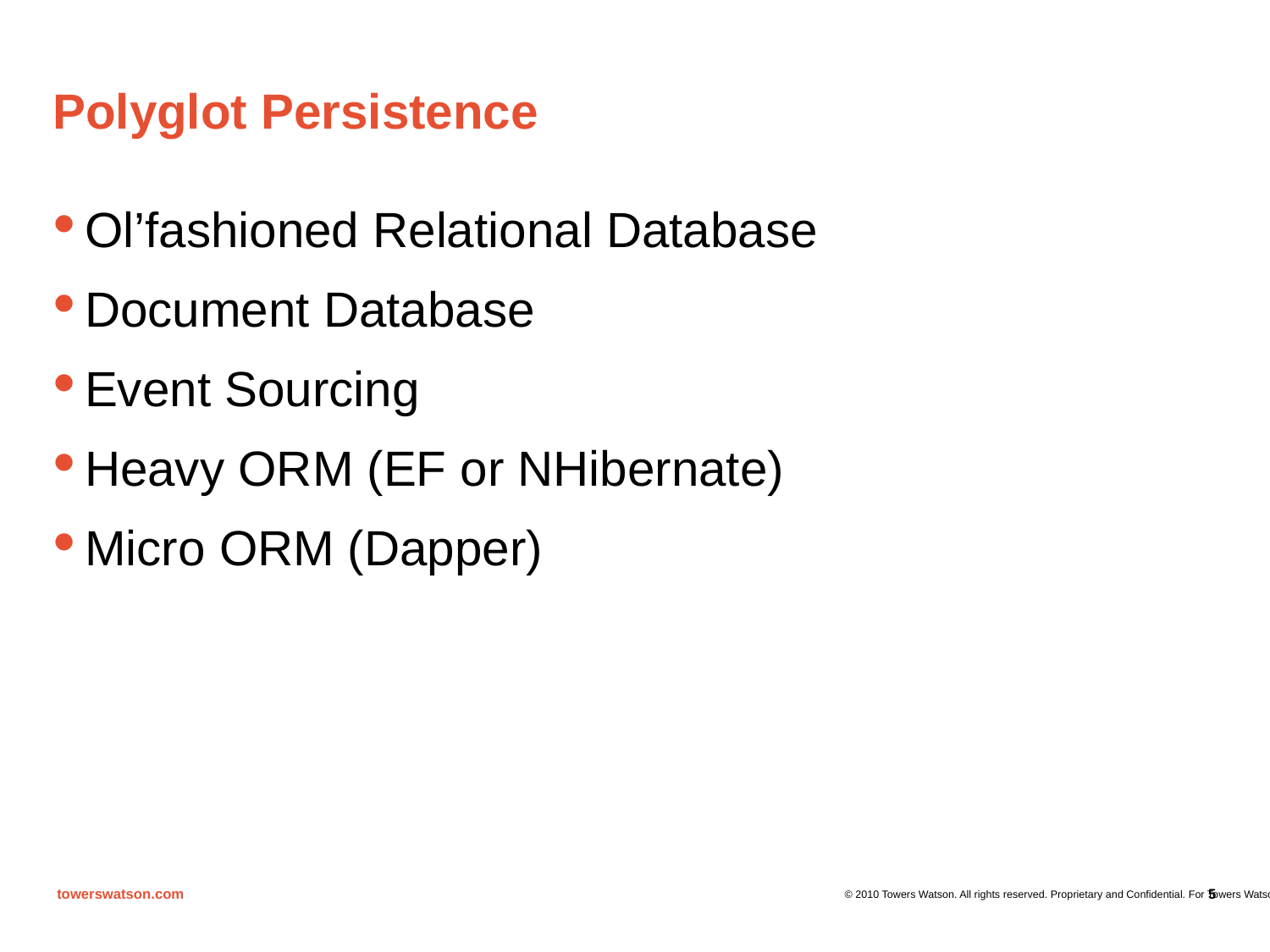

# Polyglot Persistence
Ol’fashioned Relational Database
Document Database
Event Sourcing
Heavy ORM (EF or NHibernate)
Micro ORM (Dapper)
5